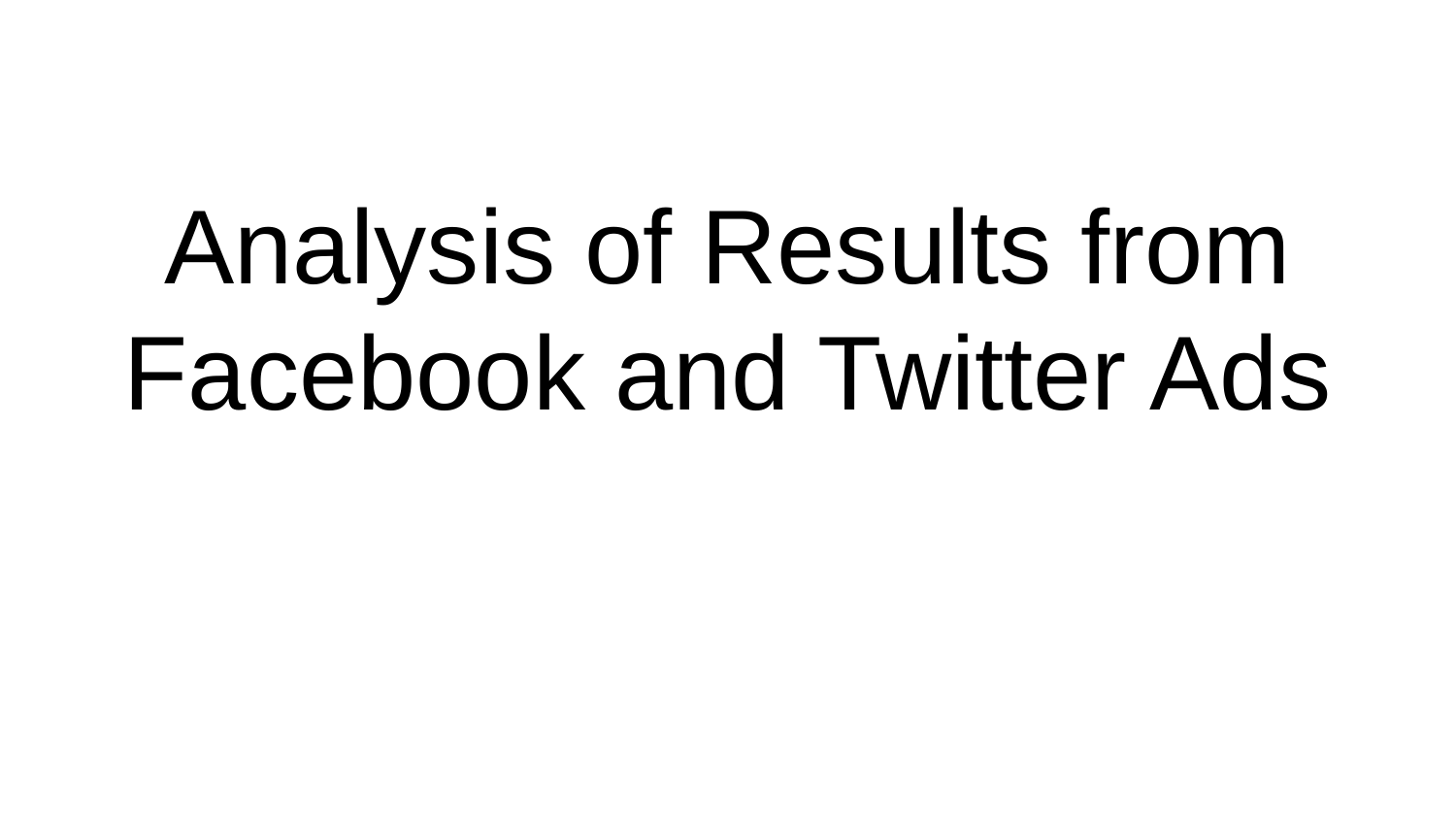

# Analysis of Results from Facebook and Twitter Ads